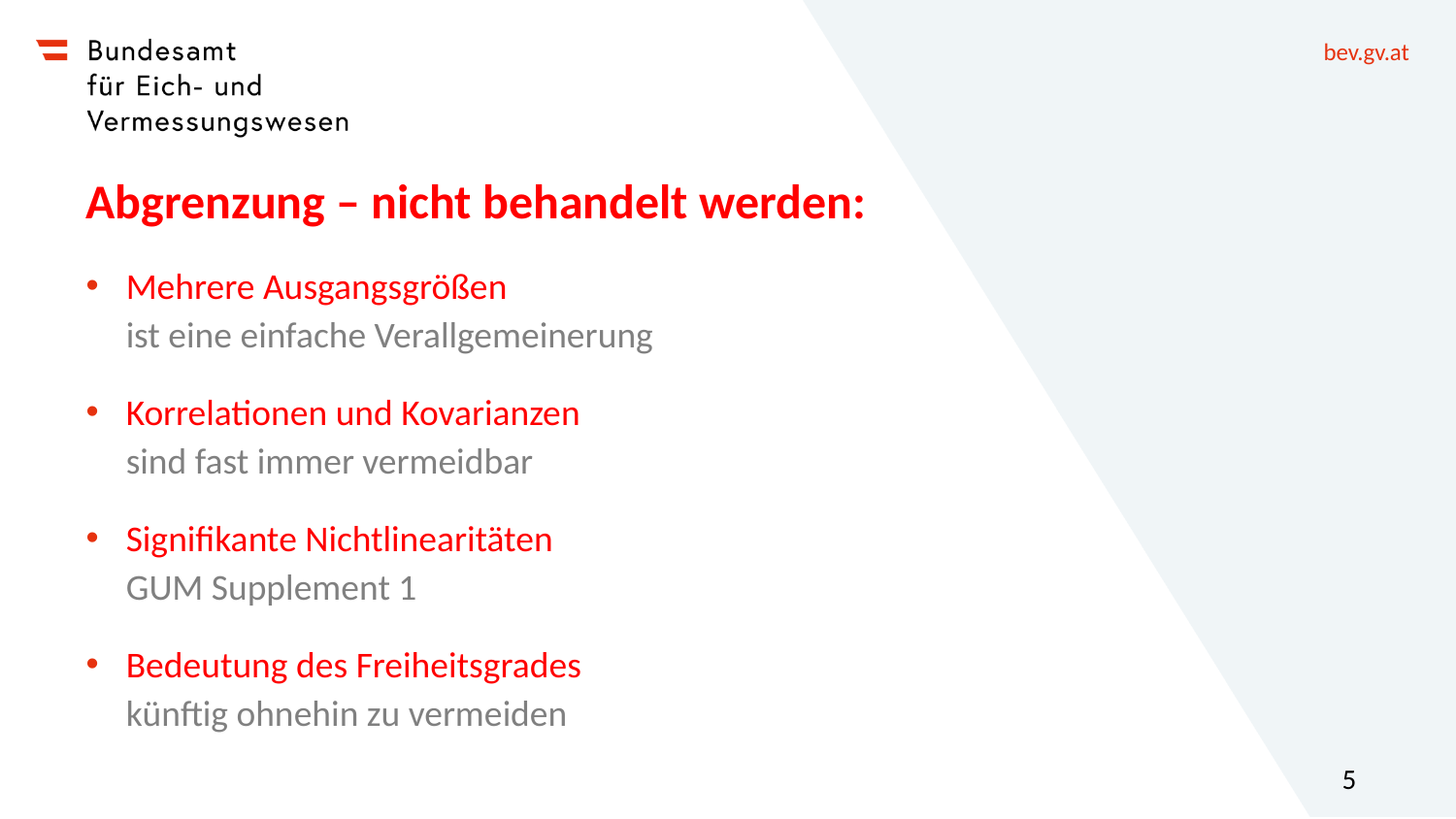

# Abgrenzung – nicht behandelt werden:
Mehrere Ausgangsgrößen
ist eine einfache Verallgemeinerung
Korrelationen und Kovarianzen
sind fast immer vermeidbar
Signifikante Nichtlinearitäten
GUM Supplement 1
Bedeutung des Freiheitsgrades
künftig ohnehin zu vermeiden
5